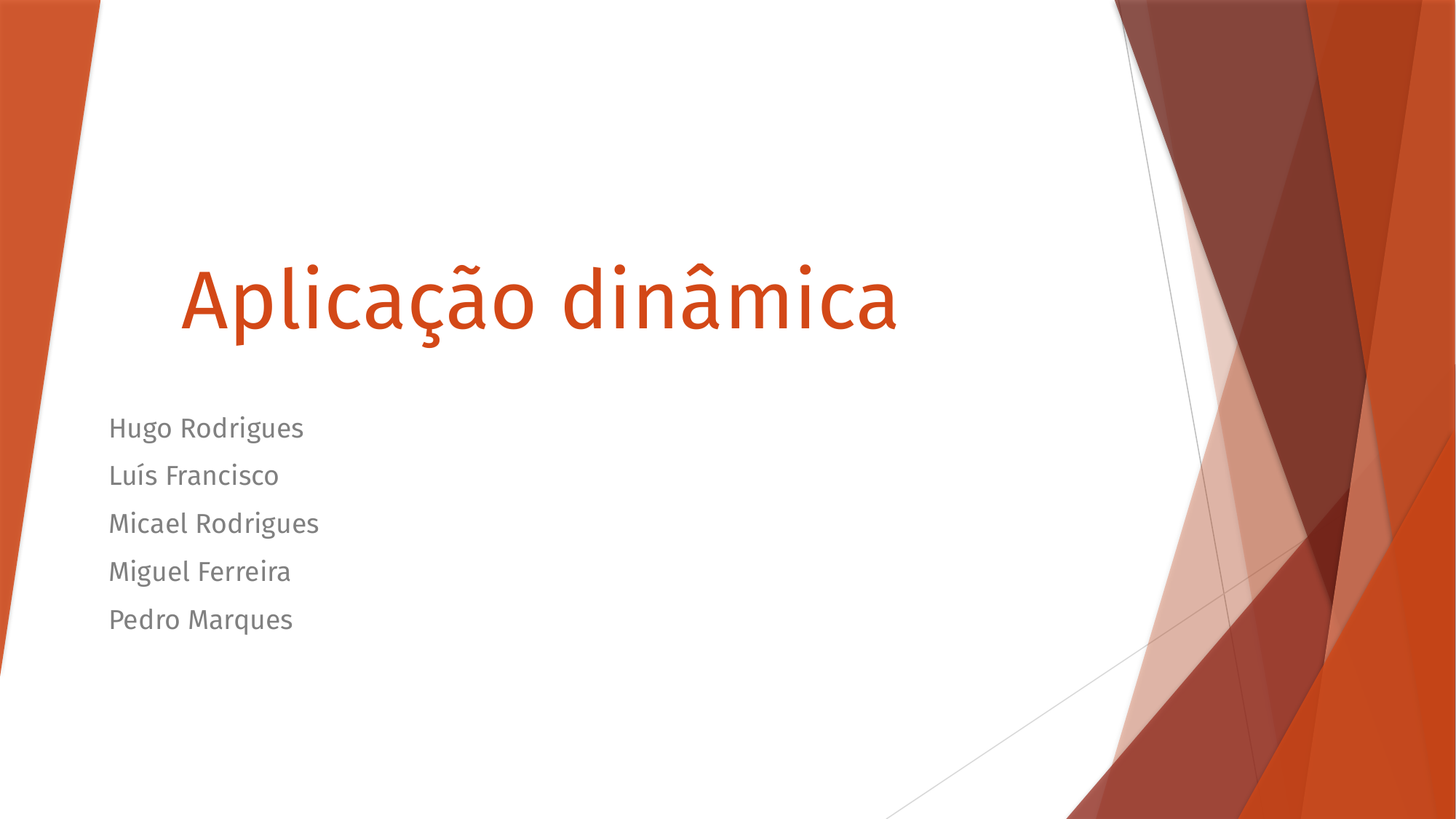

# Aplicação dinâmica
Hugo Rodrigues
Luís Francisco
Micael Rodrigues
Miguel Ferreira
Pedro Marques